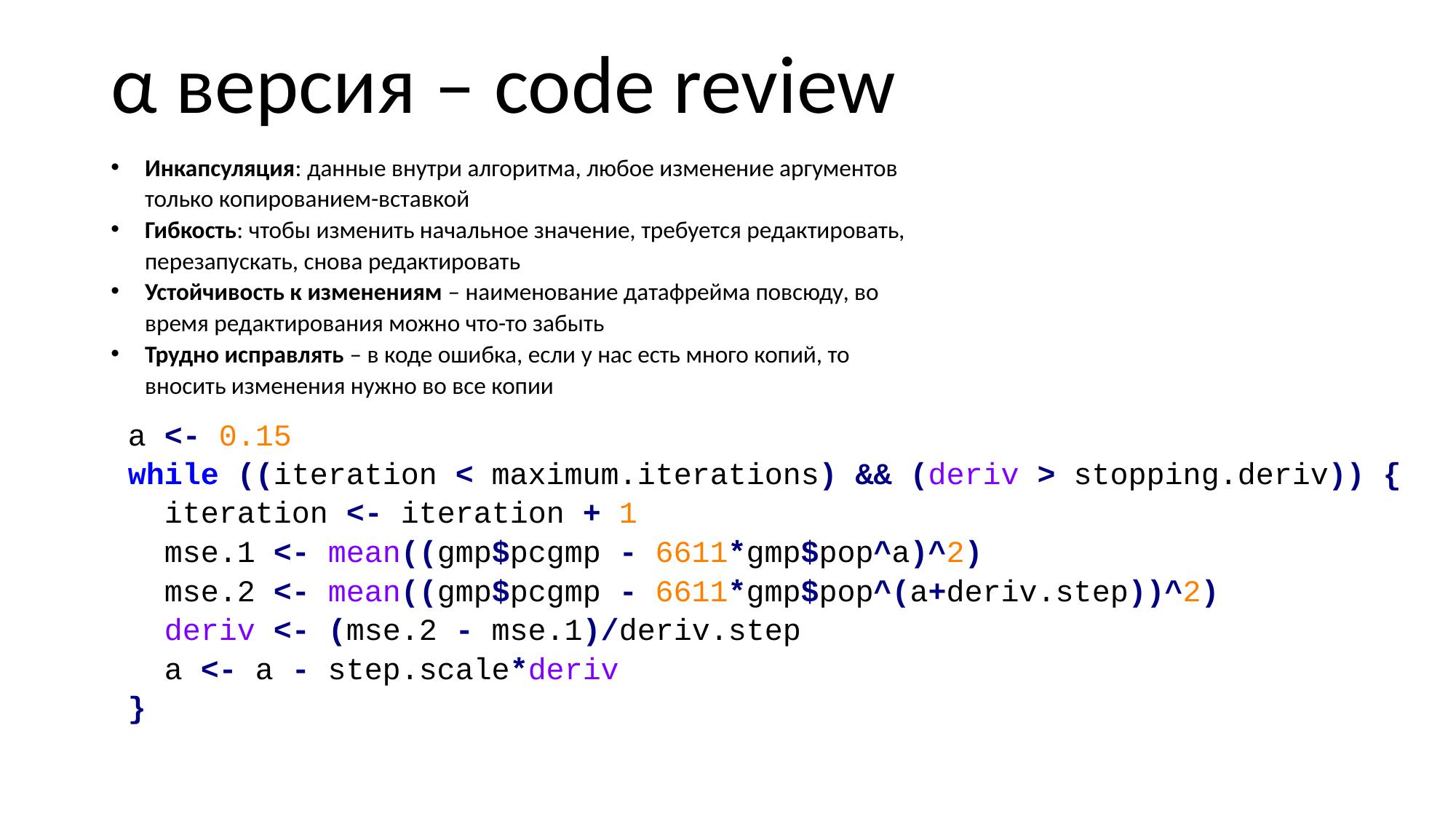

# α версия – code review
Инкапсуляция: данные внутри алгоритма, любое изменение аргументов только копированием-вставкой
Гибкость: чтобы изменить начальное значение, требуется редактировать, перезапускать, снова редактировать
Устойчивость к изменениям – наименование датафрейма повсюду, во время редактирования можно что-то забыть
Трудно исправлять – в коде ошибка, если у нас есть много копий, то вносить изменения нужно во все копии

a <- 0.15
while ((iteration < maximum.iterations) && (deriv > stopping.deriv)) {
  iteration <- iteration + 1
  mse.1 <- mean((gmp$pcgmp - 6611*gmp$pop^a)^2)
  mse.2 <- mean((gmp$pcgmp - 6611*gmp$pop^(a+deriv.step))^2)
  deriv <- (mse.2 - mse.1)/deriv.step
  a <- a - step.scale*deriv
}